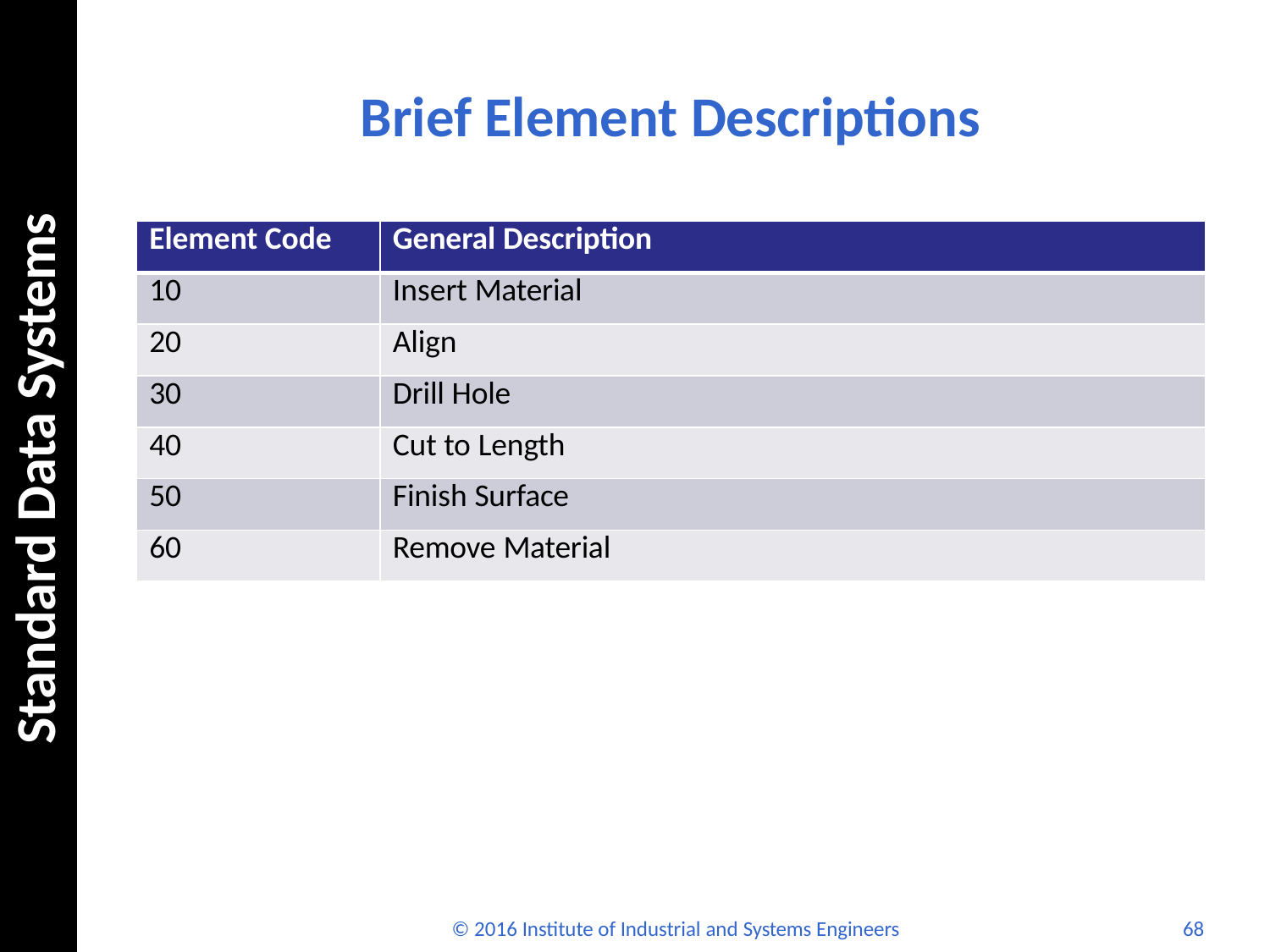

# Brief Element Descriptions
Standard Data Systems
| Element Code | General Description |
| --- | --- |
| 10 | Insert Material |
| 20 | Align |
| 30 | Drill Hole |
| 40 | Cut to Length |
| 50 | Finish Surface |
| 60 | Remove Material |
© 2016 Institute of Industrial and Systems Engineers
68